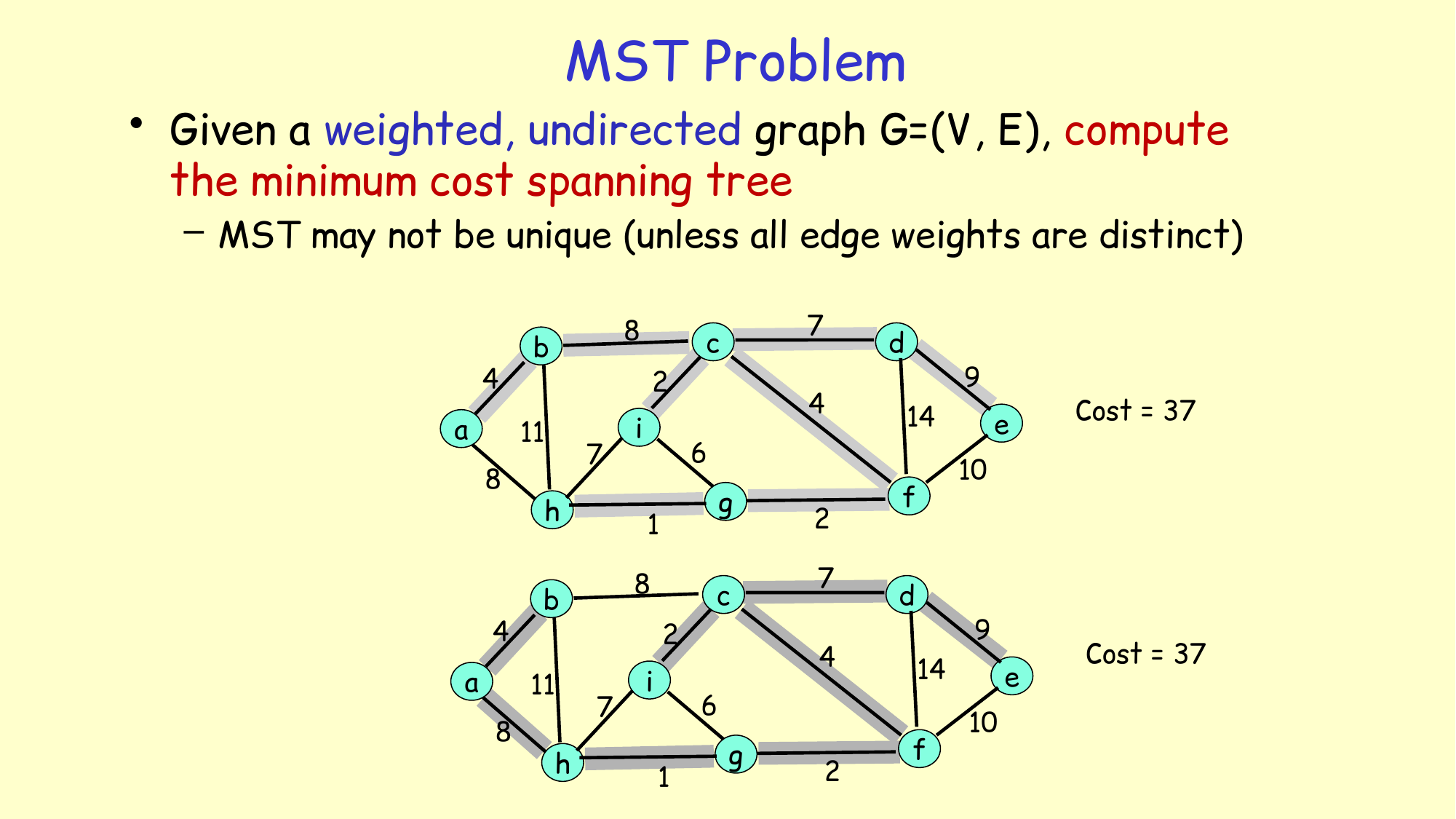

# MST Problem
Given a weighted, undirected graph G=(V, E), compute the minimum cost spanning tree
MST may not be unique (unless all edge weights are distinct)
7
8
c
d
b

9
4

2

4
Cost = 37
14
e
i
11
a
6
7

10
8
f
g
h
2

1

7
8
c
d
b

9
4

2

Cost = 37
4
14
e
i
11
a
6
7

10
8
f
g
h
2

1